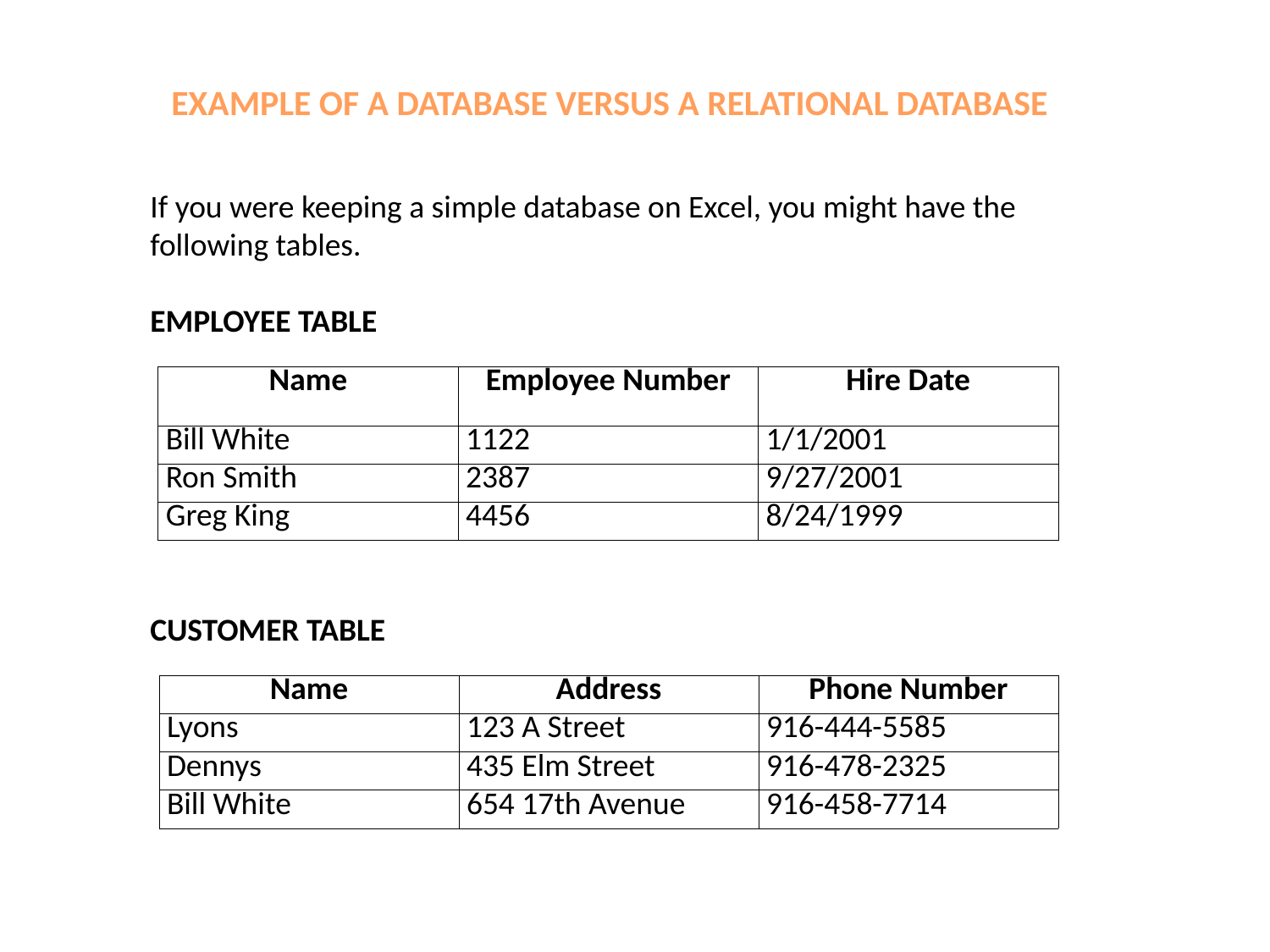

EXAMPLE OF A DATABASE VERSUS A RELATIONAL DATABASE
If you were keeping a simple database on Excel, you might have the following tables.

EMPLOYEE TABLE

| Name | Employee Number | Hire Date |
| --- | --- | --- |
| Bill White | 1122 | 1/1/2001 |
| Ron Smith | 2387 | 9/27/2001 |
| Greg King | 4456 | 8/24/1999 |
CUSTOMER TABLE

| Name | Address | Phone Number |
| --- | --- | --- |
| Lyons | 123 A Street | 916-444-5585 |
| Dennys | 435 Elm Street | 916-478-2325 |
| Bill White | 654 17th Avenue | 916-458-7714 |